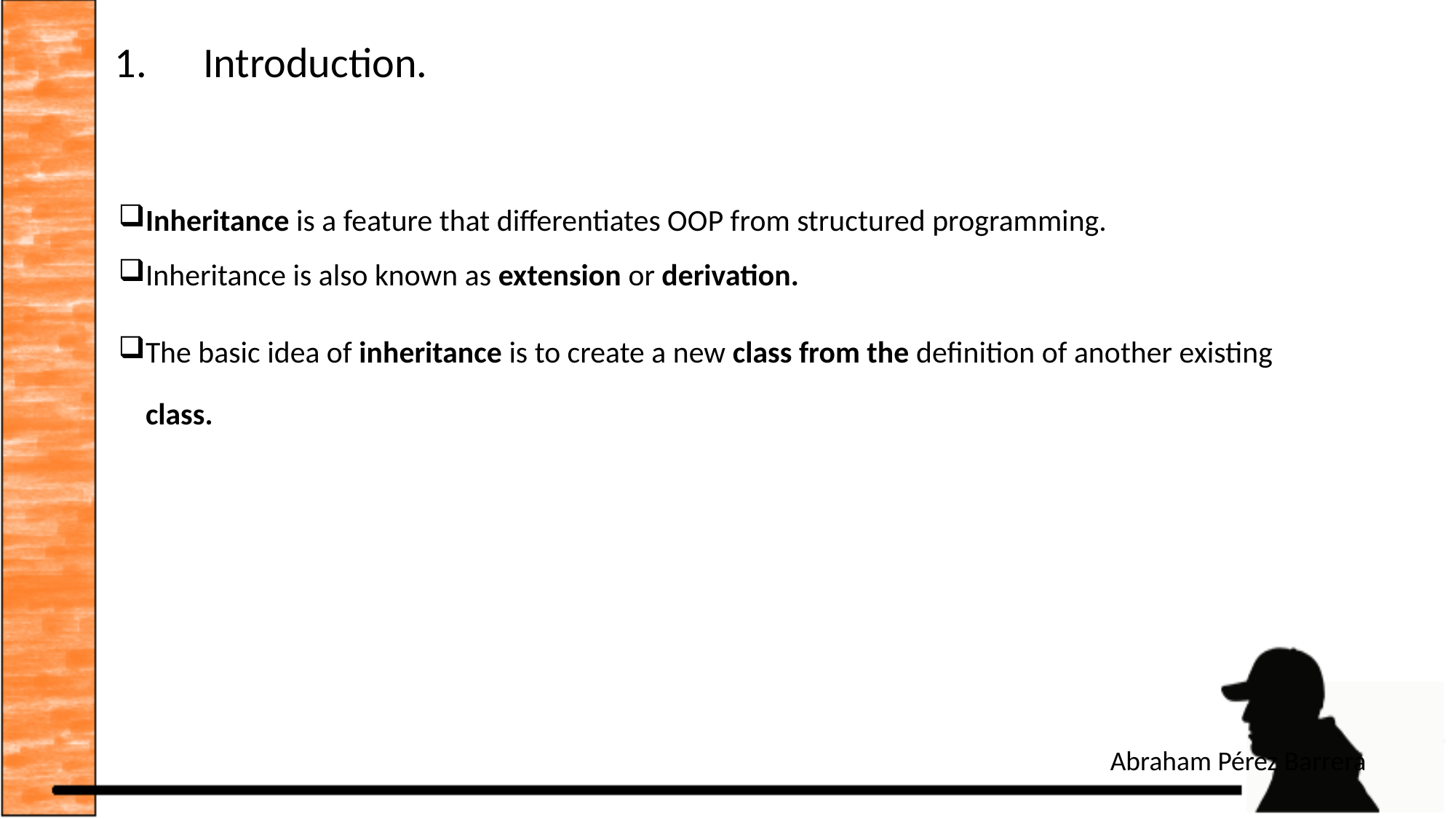

# Introduction.
Inheritance is a feature that differentiates OOP from structured programming.
Inheritance is also known as extension or derivation.
The basic idea of inheritance is to create a new class from the definition of another existing class.